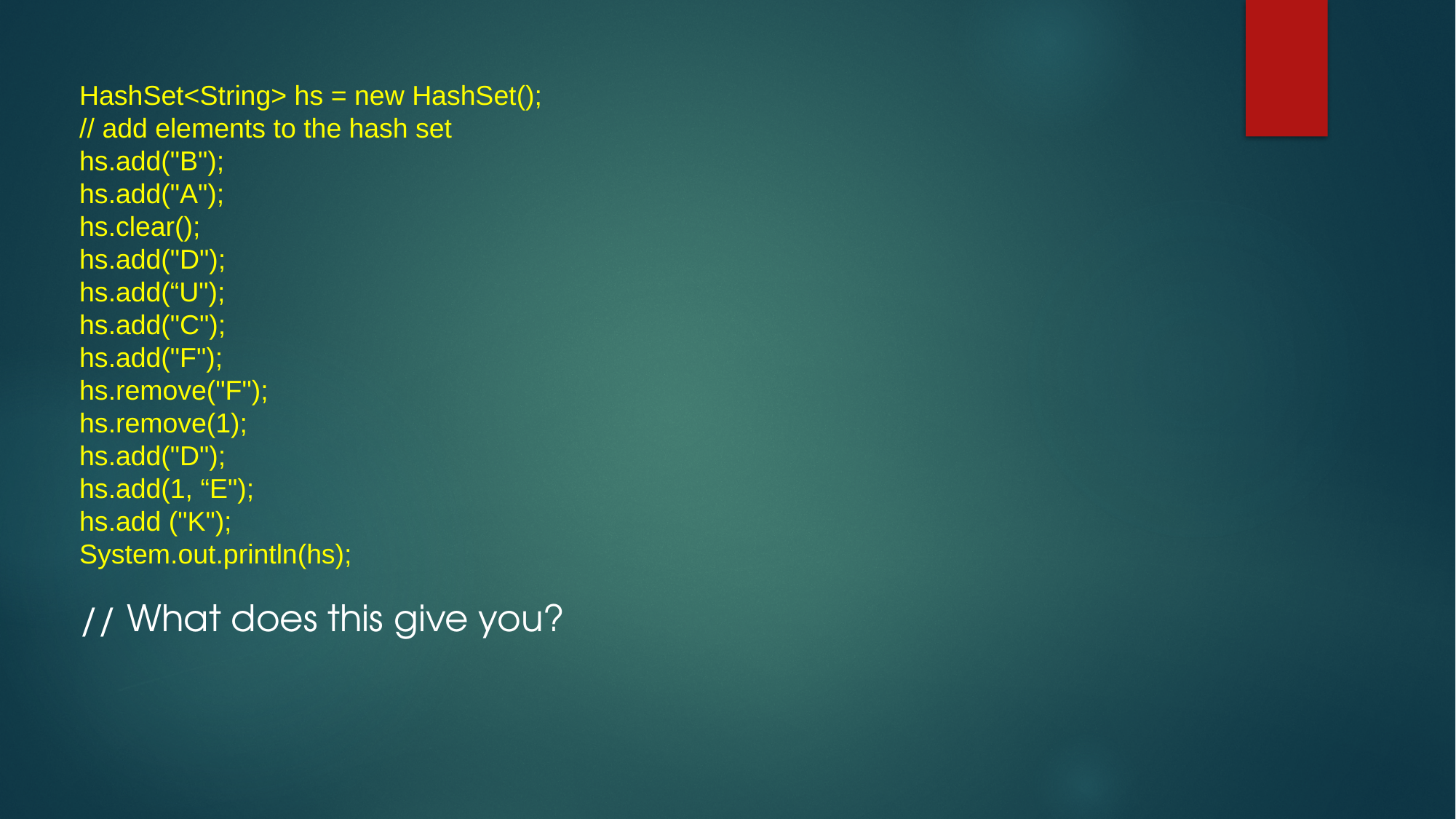

HashSet<String> hs = new HashSet();
// add elements to the hash set
hs.add("B");
hs.add("A");
hs.clear();
hs.add("D");
hs.add(“U");
hs.add("C");
hs.add("F");
hs.remove("F");
hs.remove(1);
hs.add("D");
hs.add(1, “E");
hs.add ("K");
System.out.println(hs);

// What does this give you?